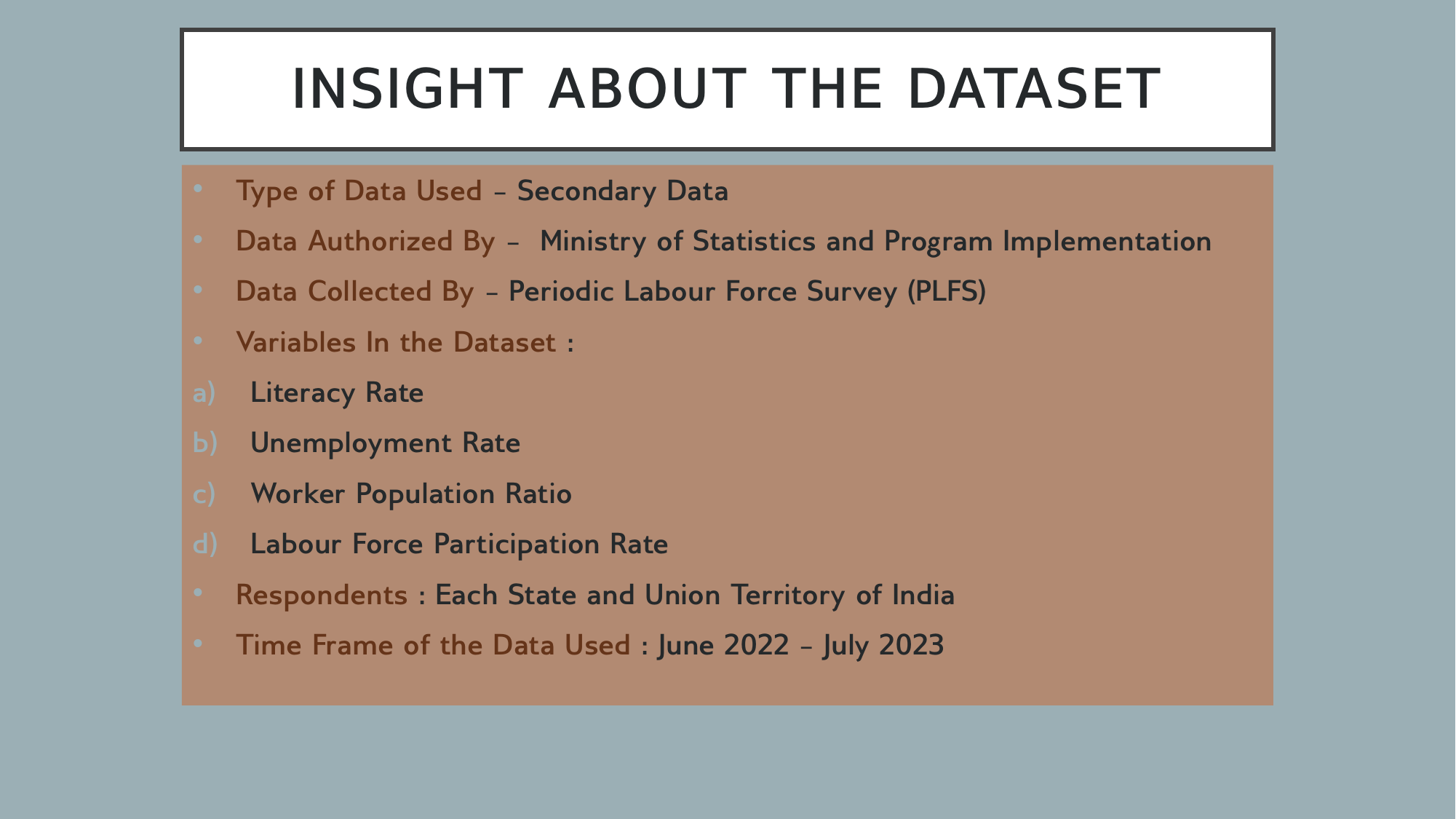

# Insight about the Dataset
Type of Data Used – Secondary Data
Data Authorized By –  Ministry of Statistics and Program Implementation
Data Collected By – Periodic Labour Force Survey (PLFS)
Variables In the Dataset :
Literacy Rate
Unemployment Rate
Worker Population Ratio
Labour Force Participation Rate
Respondents : Each State and Union Territory of India
Time Frame of the Data Used : June 2022 – July 2023